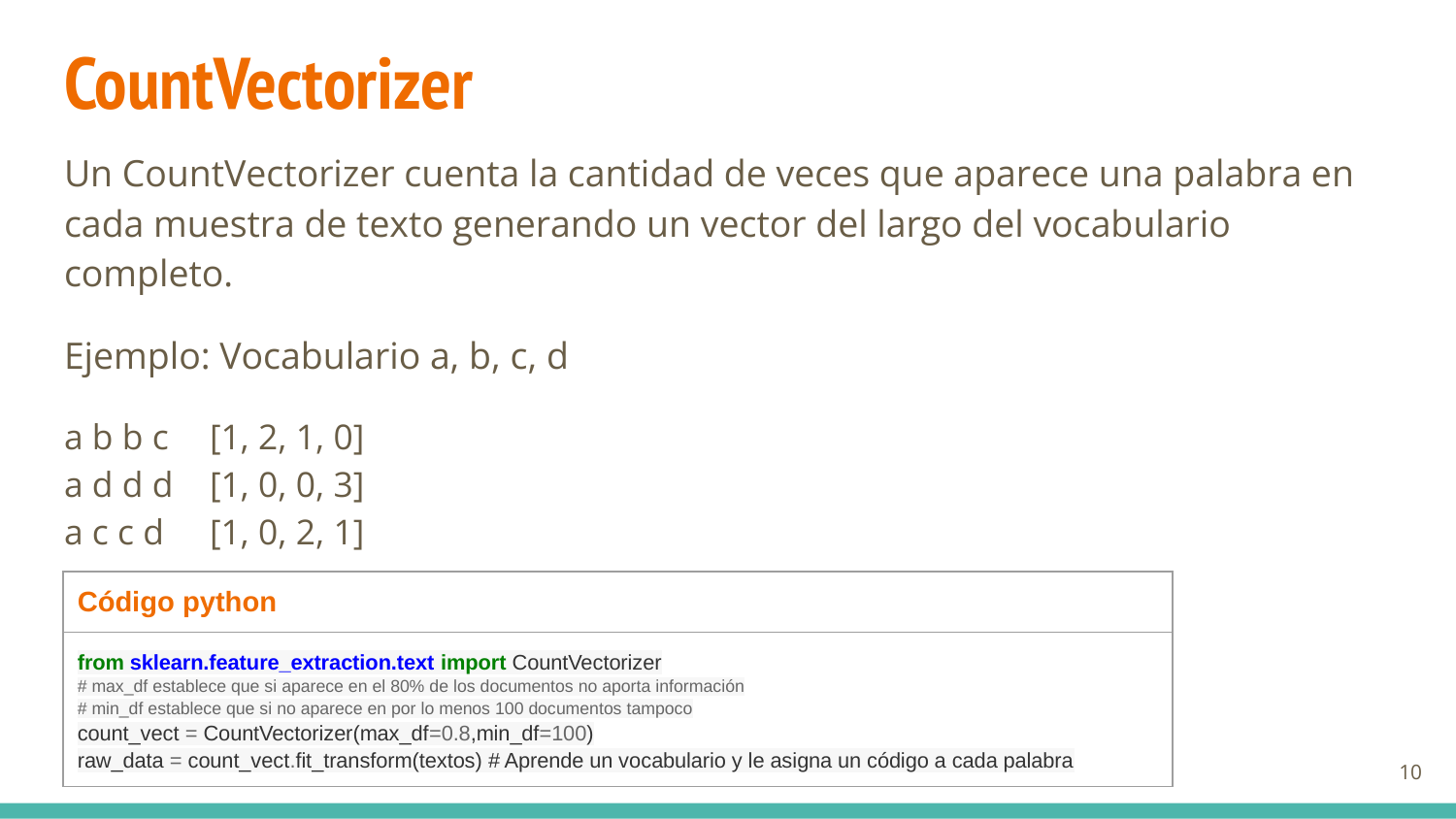

# CountVectorizer
Un CountVectorizer cuenta la cantidad de veces que aparece una palabra en cada muestra de texto generando un vector del largo del vocabulario completo.
Ejemplo: Vocabulario a, b, c, d
a b b c	[1, 2, 1, 0]
a d d d	[1, 0, 0, 3]
a c c d	[1, 0, 2, 1]

| Código python |
| --- |
| from sklearn.feature\_extraction.text import CountVectorizer # max\_df establece que si aparece en el 80% de los documentos no aporta información # min\_df establece que si no aparece en por lo menos 100 documentos tampoco count\_vect = CountVectorizer(max\_df=0.8,min\_df=100) raw\_data = count\_vect.fit\_transform(textos) # Aprende un vocabulario y le asigna un código a cada palabra |
10